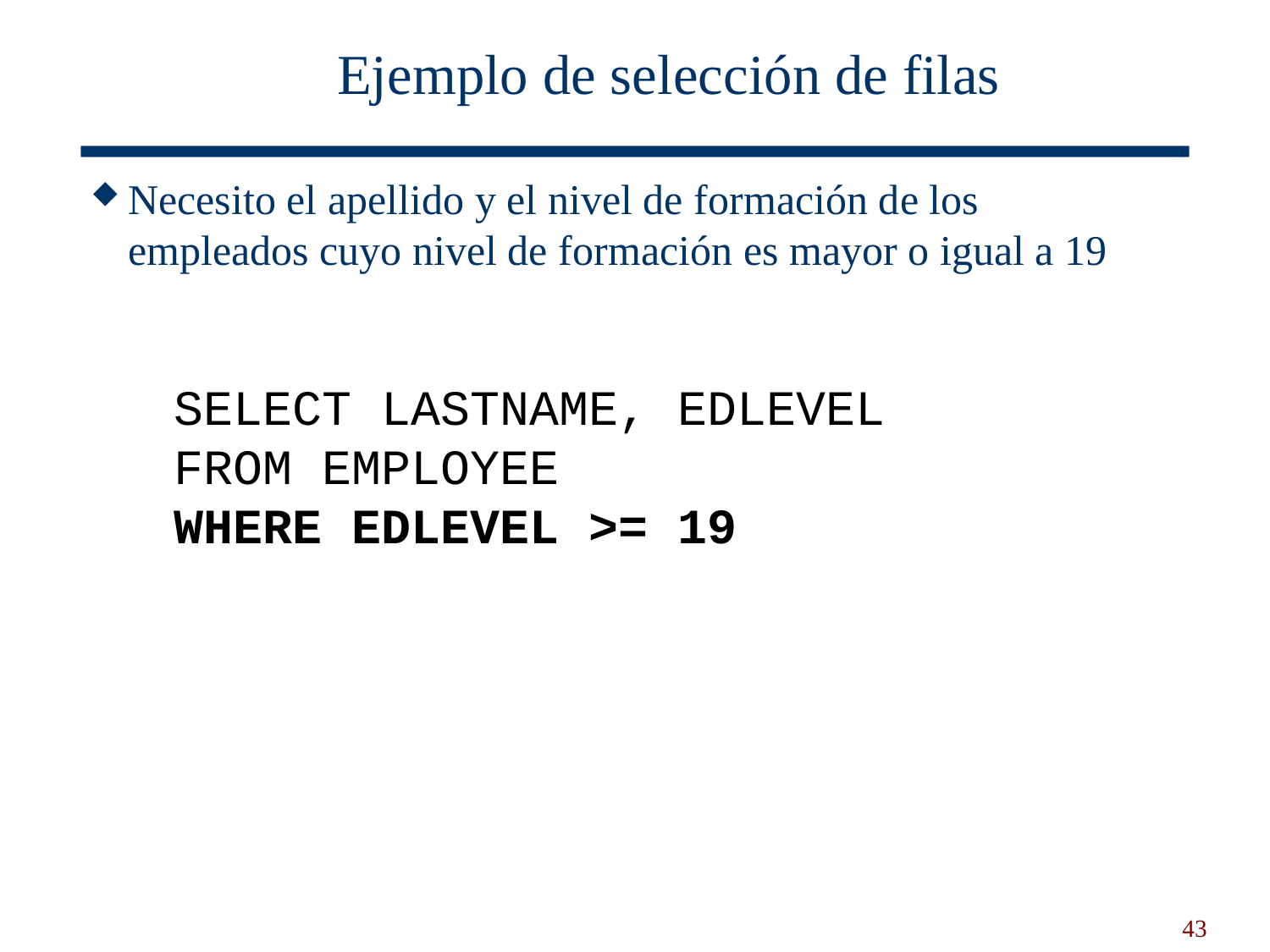

# Ejemplo de selección de filas
Necesito el apellido y el nivel de formación de los empleados cuyo nivel de formación es mayor o igual a 19

SELECT LASTNAME, EDLEVEL
FROM EMPLOYEE
WHERE EDLEVEL >= 19
43